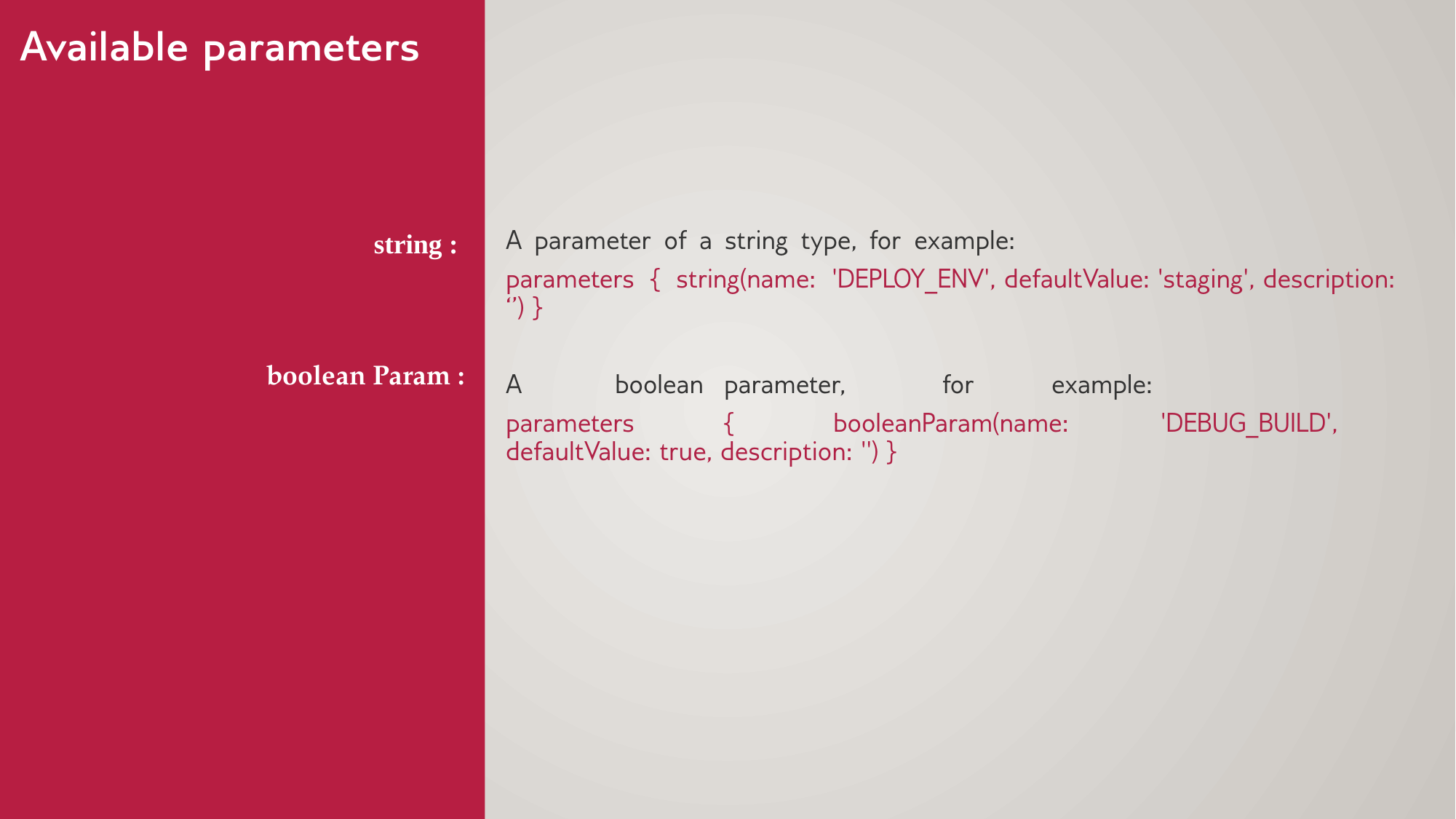

Available parameters

string :

boolean Param :

A parameter of a string type, for example:
parameters { string(name: 'DEPLOY_ENV', defaultValue: 'staging', description: ‘’) }

A	boolean	parameter,	for	example:
parameters	{	booleanParam(name:	'DEBUG_BUILD', defaultValue: true, description: '') }